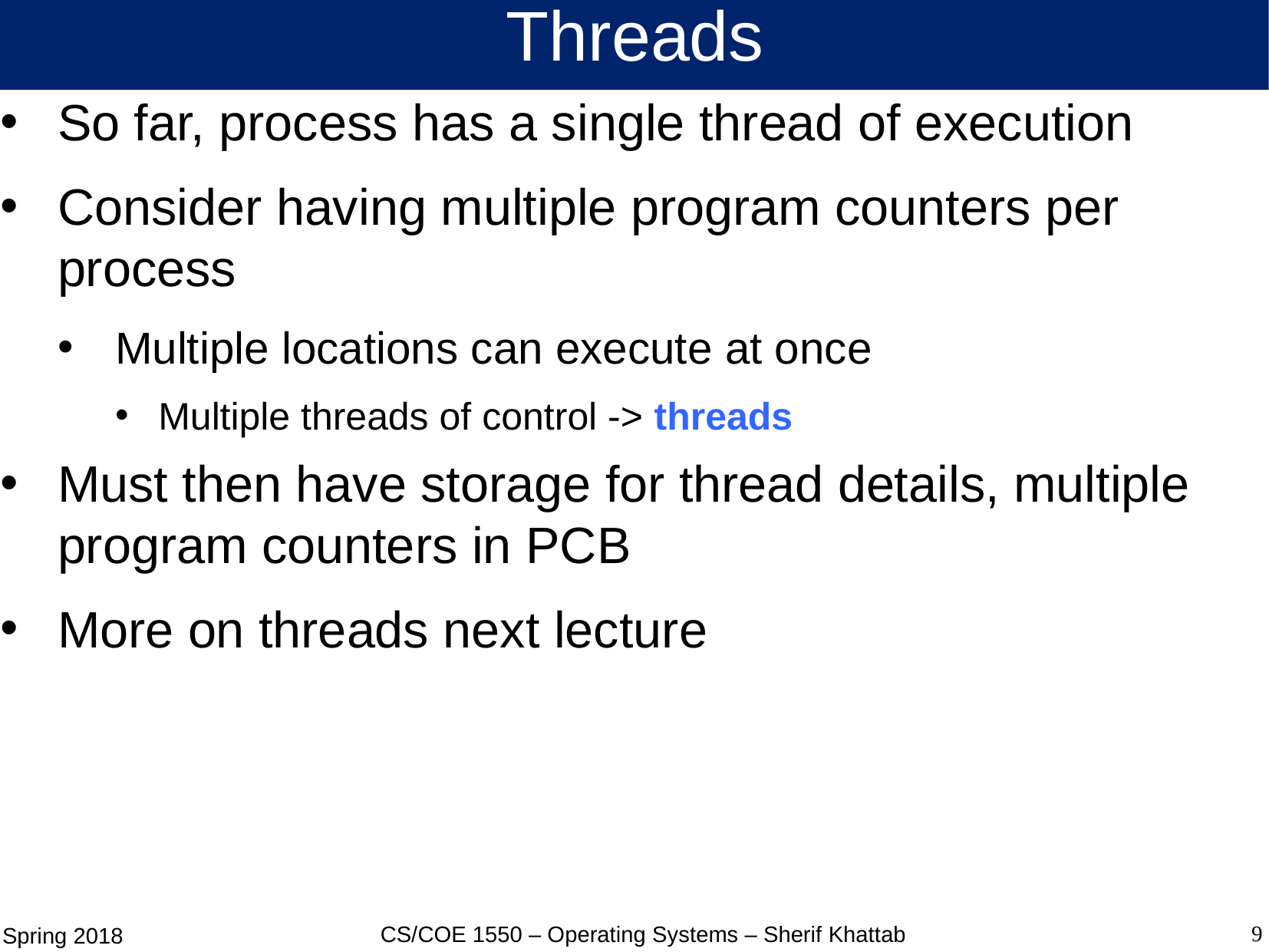

# Threads
So far, process has a single thread of execution
Consider having multiple program counters per process
Multiple locations can execute at once
Multiple threads of control -> threads
Must then have storage for thread details, multiple program counters in PCB
More on threads next lecture
9
CS/COE 1550 – Operating Systems – Sherif Khattab
Spring 2018